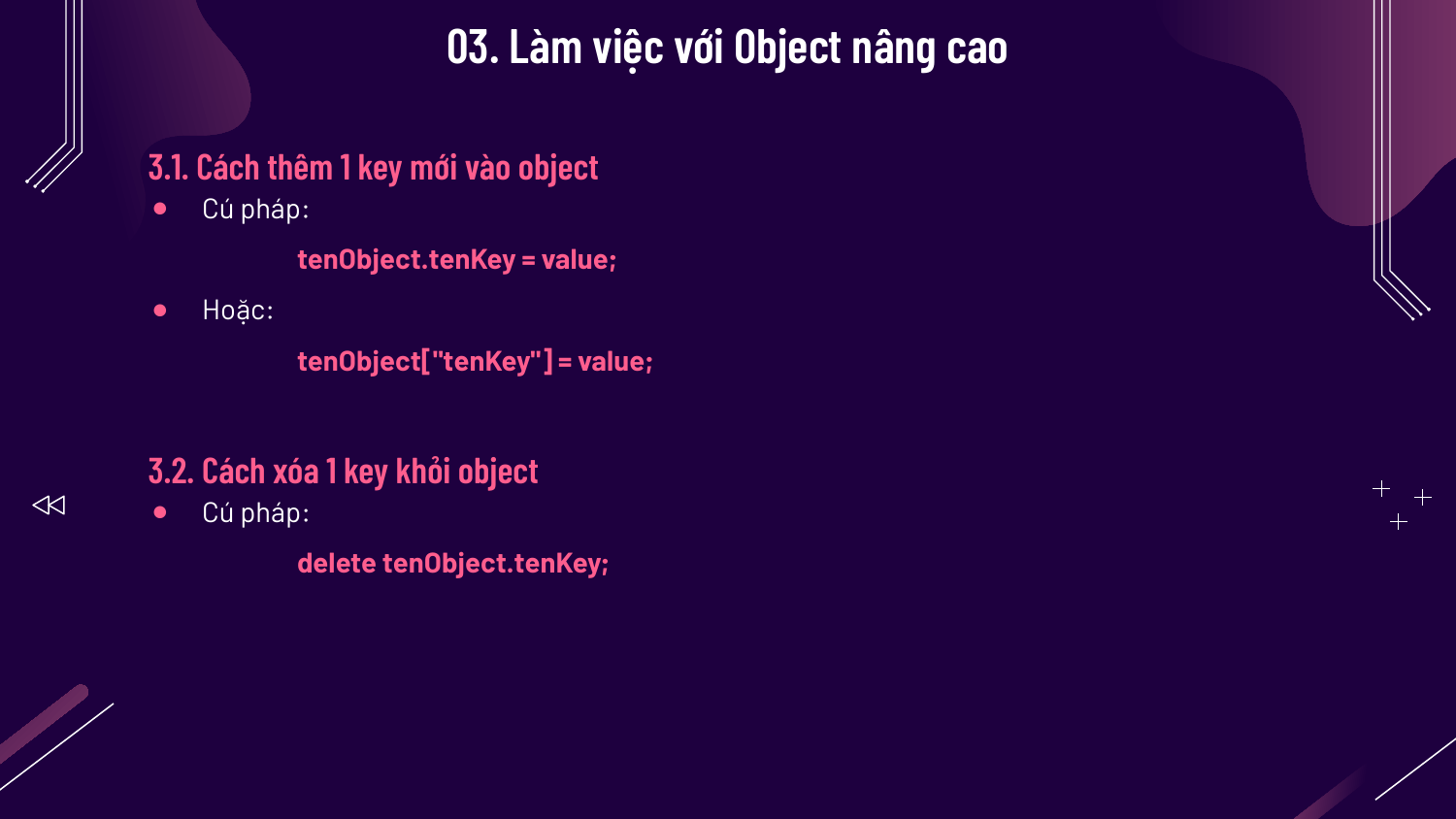

# 03. Làm việc với Object nâng cao
3.1. Cách thêm 1 key mới vào object
Cú pháp:
	tenObject.tenKey = value;
Hoặc:
	tenObject["tenKey"] = value;
3.2. Cách xóa 1 key khỏi object
Cú pháp:
	delete tenObject.tenKey;